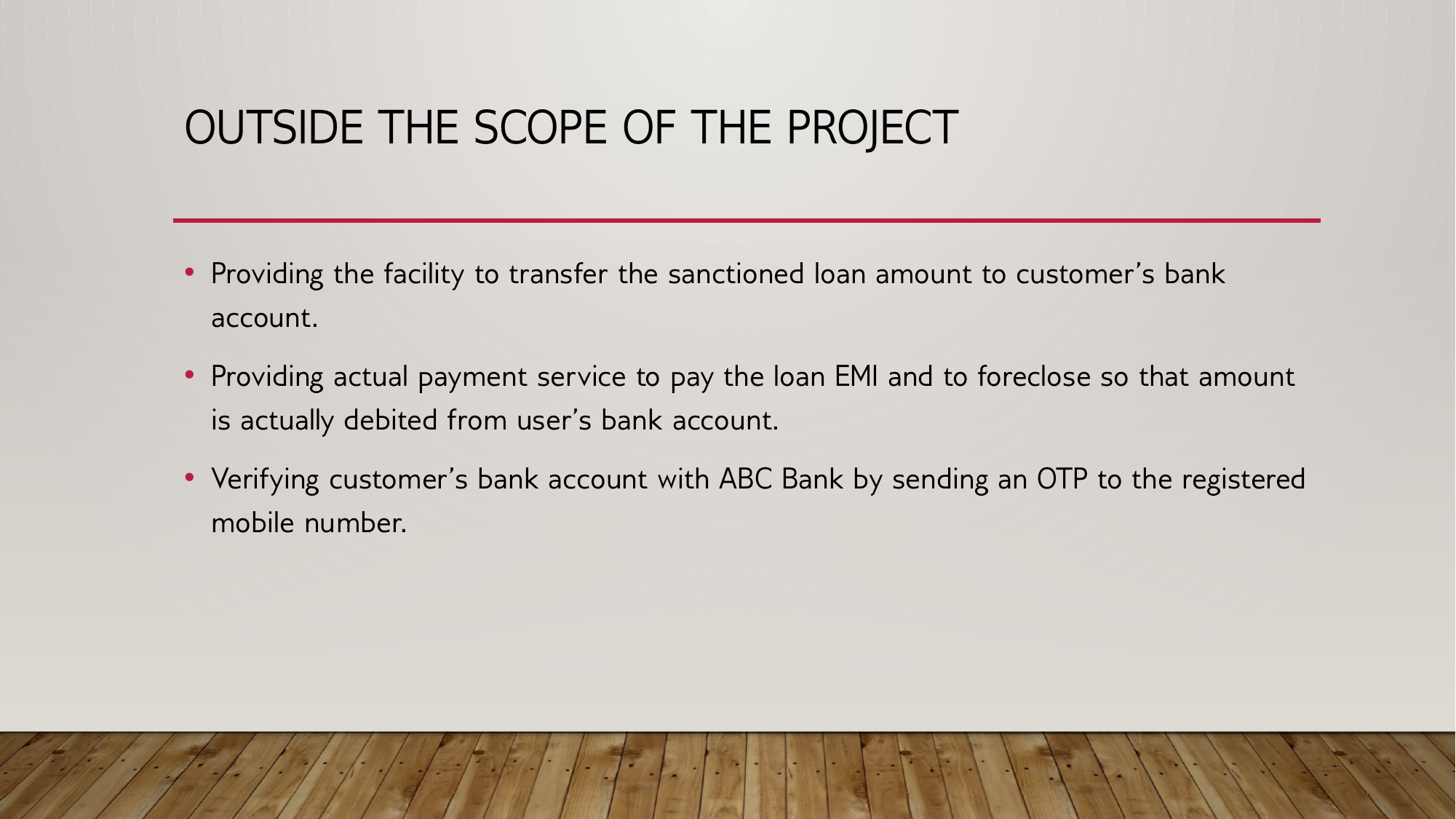

# Outside the scope of the project
Providing the facility to transfer the sanctioned loan amount to customer’s bank account.
Providing actual payment service to pay the loan EMI and to foreclose so that amount is actually debited from user’s bank account.
Verifying customer’s bank account with ABC Bank by sending an OTP to the registered mobile number.